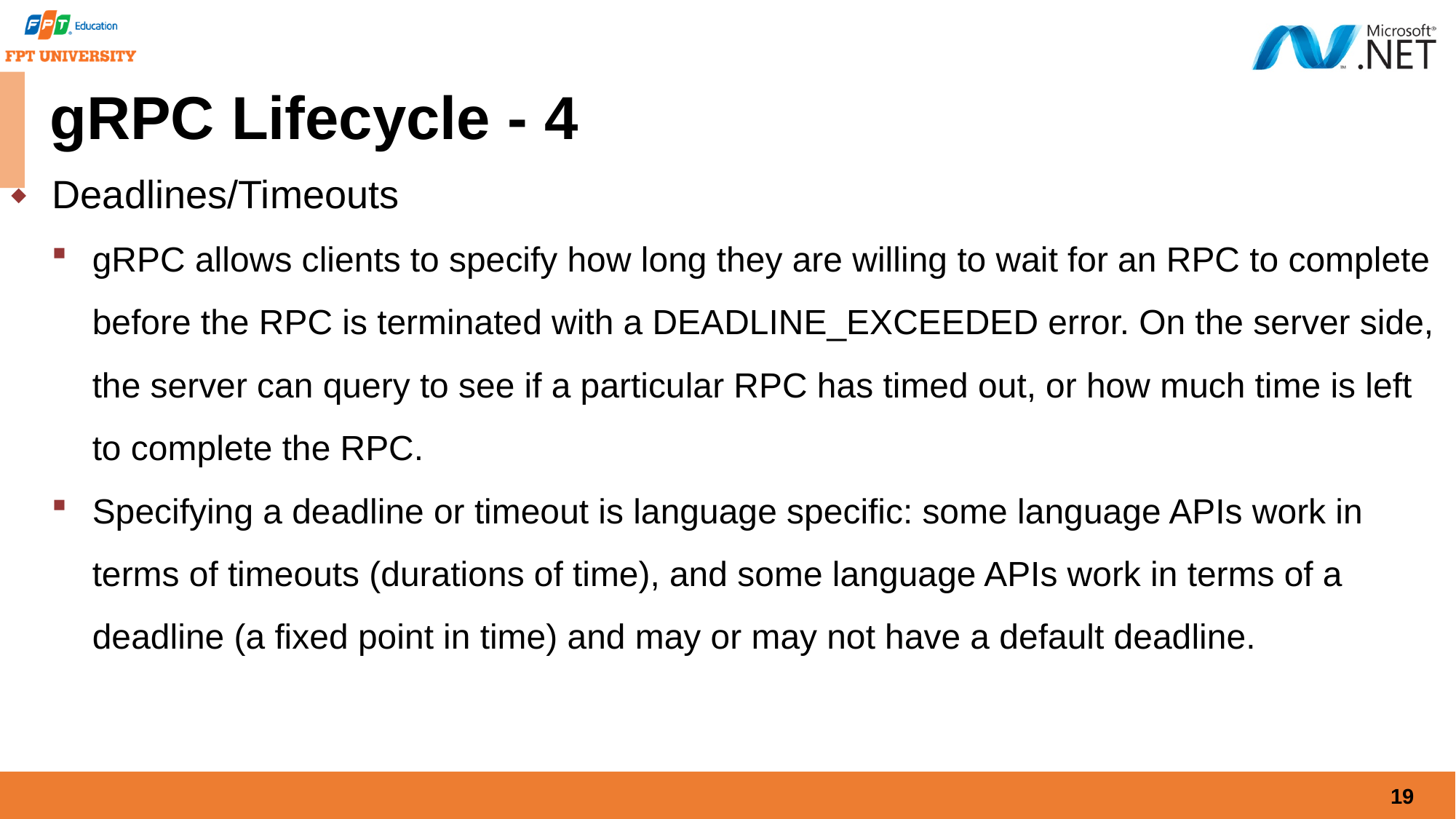

# gRPC Lifecycle - 4
Deadlines/Timeouts
gRPC allows clients to specify how long they are willing to wait for an RPC to complete before the RPC is terminated with a DEADLINE_EXCEEDED error. On the server side, the server can query to see if a particular RPC has timed out, or how much time is left to complete the RPC.
Specifying a deadline or timeout is language specific: some language APIs work in terms of timeouts (durations of time), and some language APIs work in terms of a deadline (a fixed point in time) and may or may not have a default deadline.

19